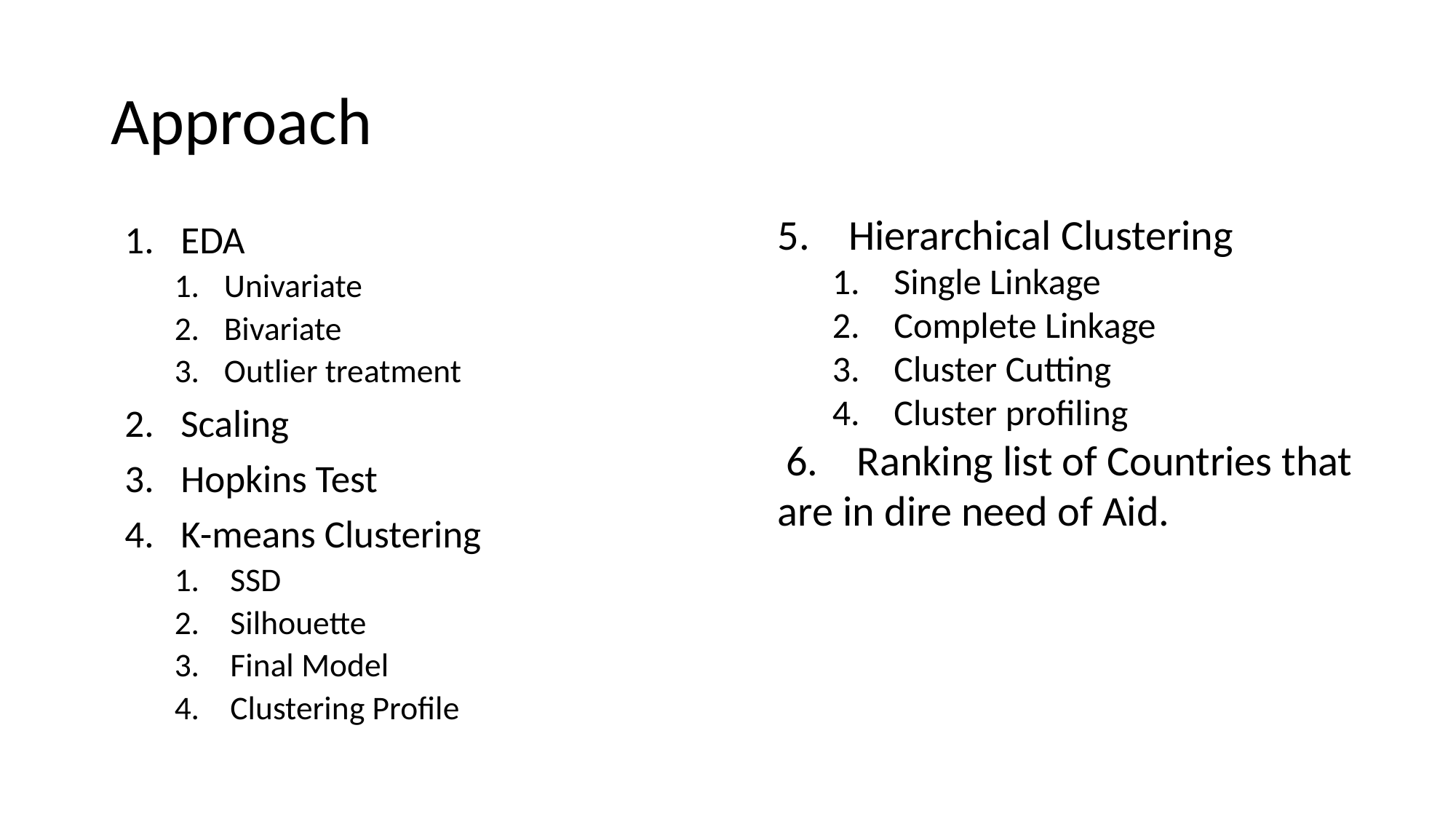

# Approach
5.    Hierarchical Clustering
Single Linkage
Complete Linkage
Cluster Cutting
Cluster profiling
 6.    Ranking list of Countries that are in dire need of Aid.

EDA
Univariate
Bivariate
Outlier treatment
Scaling
Hopkins Test
K-means Clustering
SSD
Silhouette
Final Model
Clustering Profile